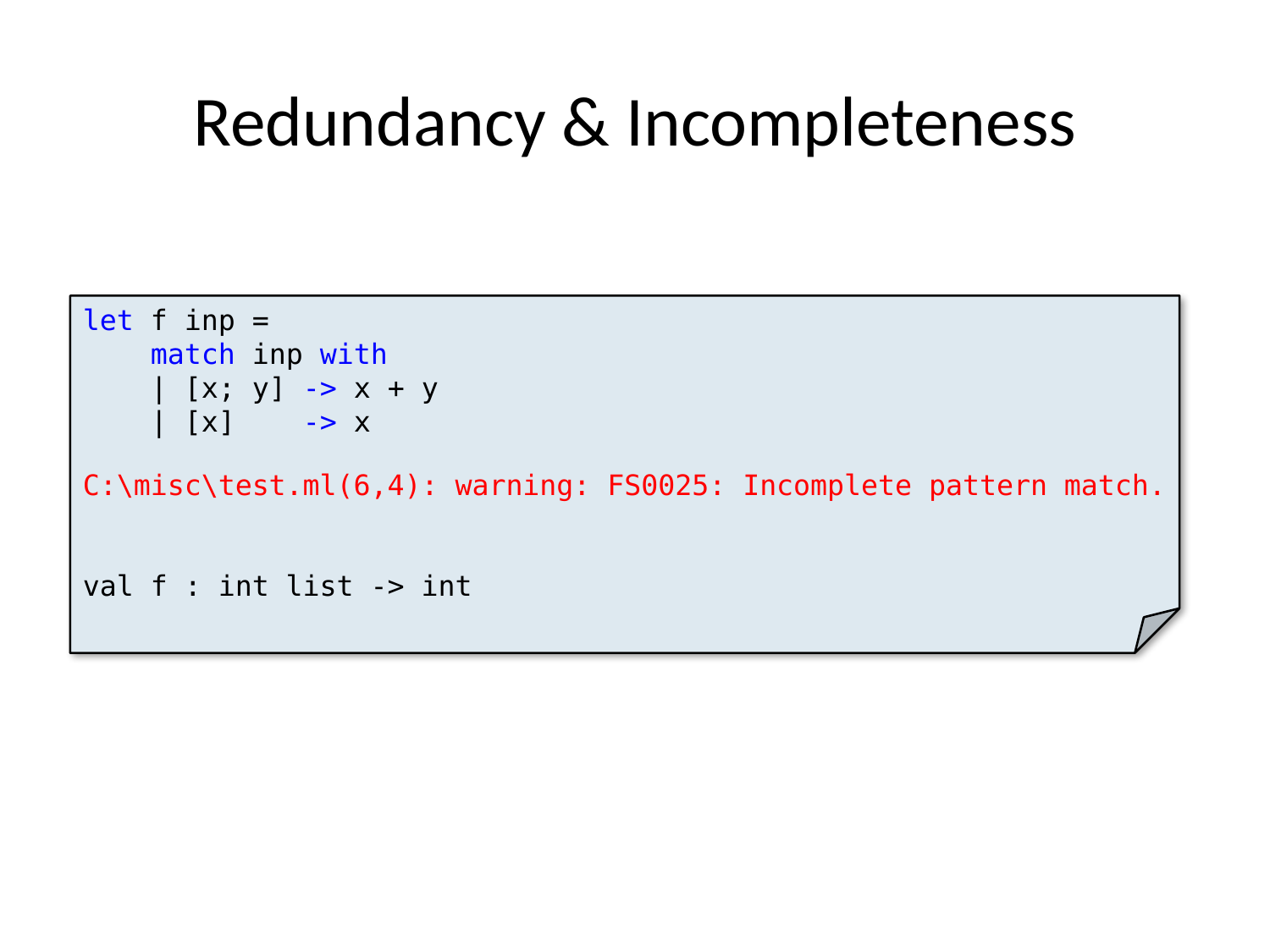

# Redundancy & Incompleteness

let f inp =
    match inp with
    | [x; y] -> x + y
    | [x]    -> x

C:\misc\test.ml(6,4): warning: FS0025: Incomplete pattern match.

val f : int list -> int